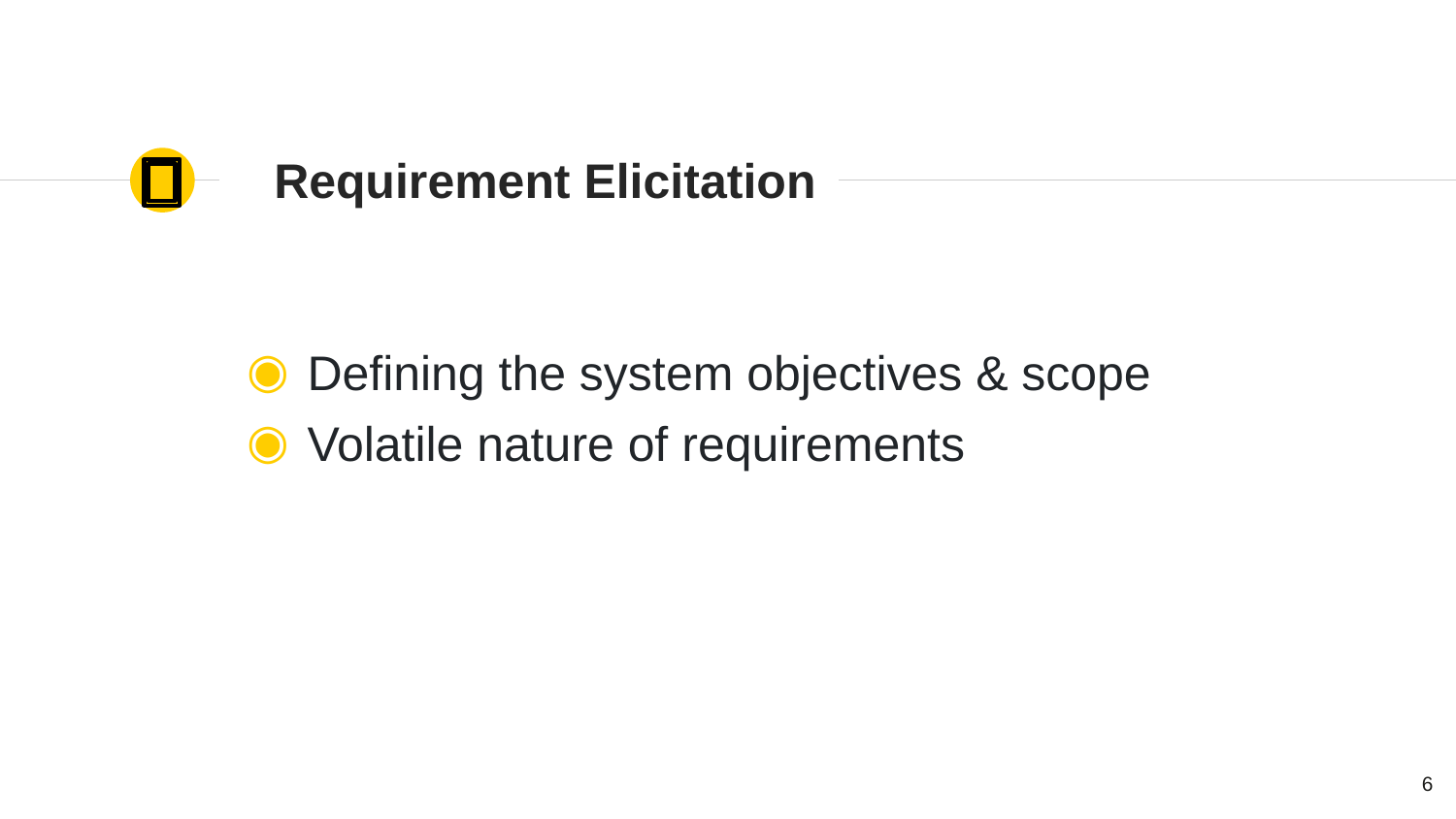

# Requirement Elicitation

Defining the system objectives & scope
Volatile nature of requirements
6